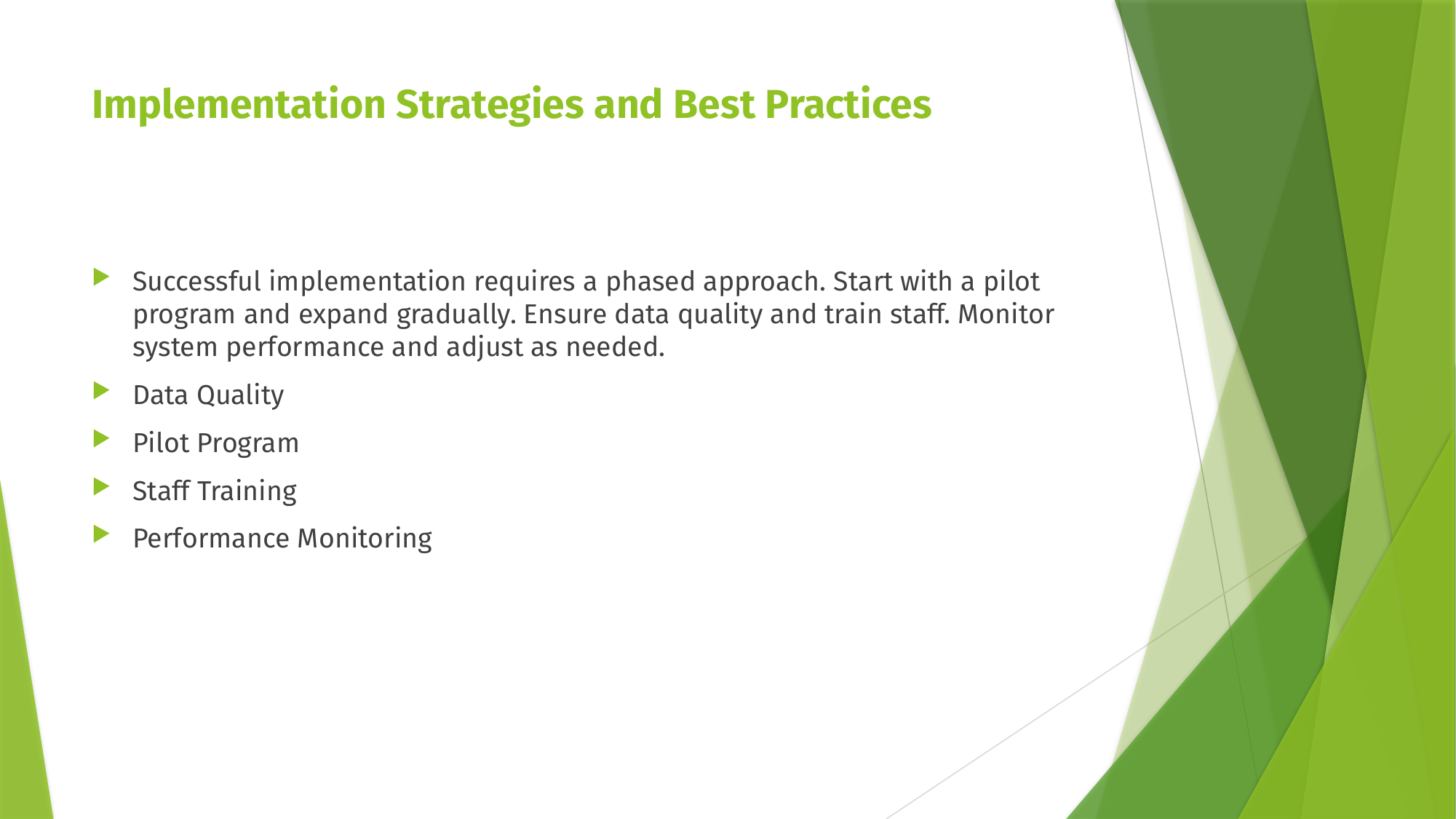

# Implementation Strategies and Best Practices
Successful implementation requires a phased approach. Start with a pilot program and expand gradually. Ensure data quality and train staff. Monitor system performance and adjust as needed.
Data Quality
Pilot Program
Staff Training
Performance Monitoring